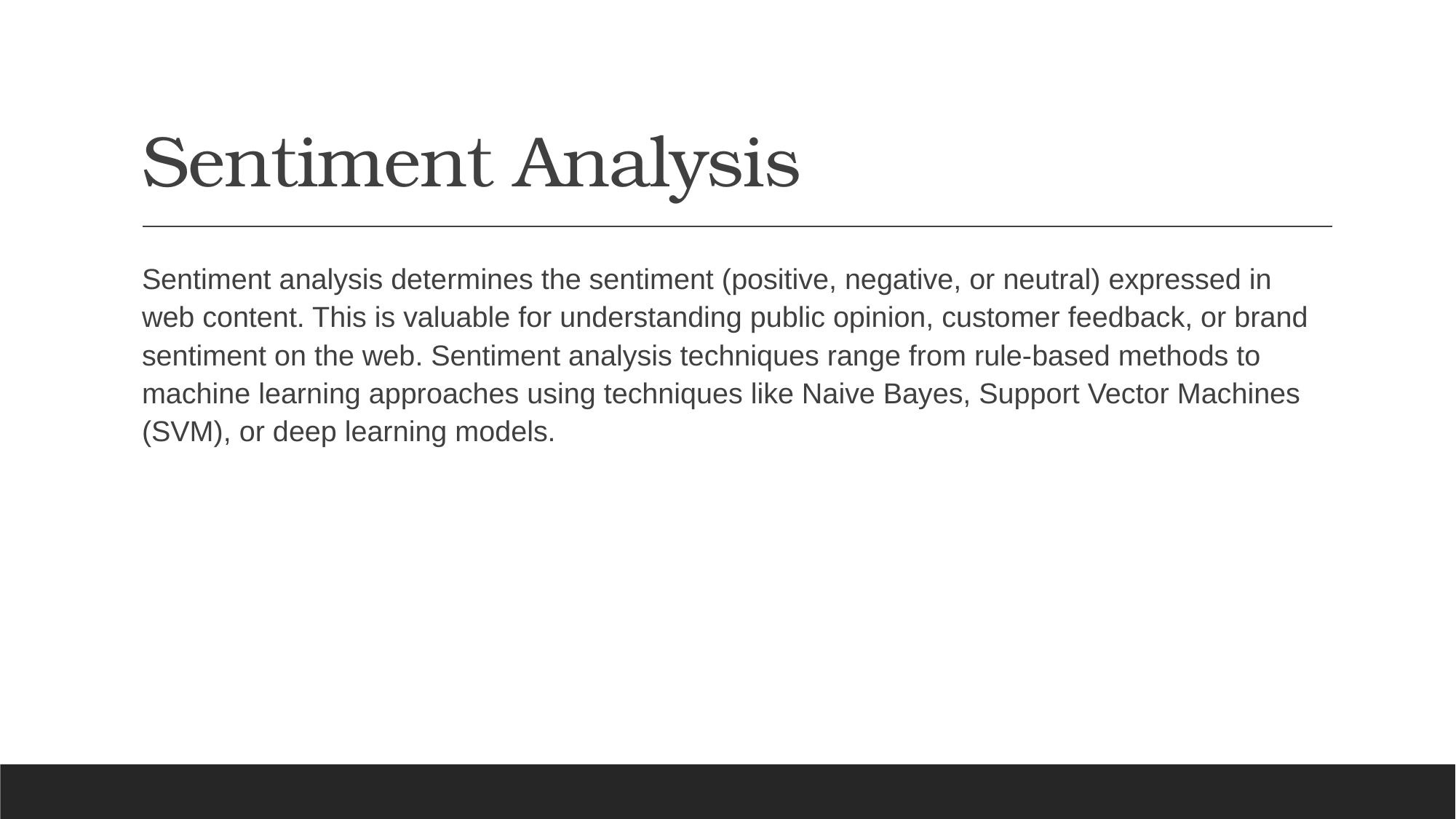

# Sentiment Analysis
Sentiment analysis determines the sentiment (positive, negative, or neutral) expressed in web content. This is valuable for understanding public opinion, customer feedback, or brand sentiment on the web. Sentiment analysis techniques range from rule-based methods to machine learning approaches using techniques like Naive Bayes, Support Vector Machines (SVM), or deep learning models.